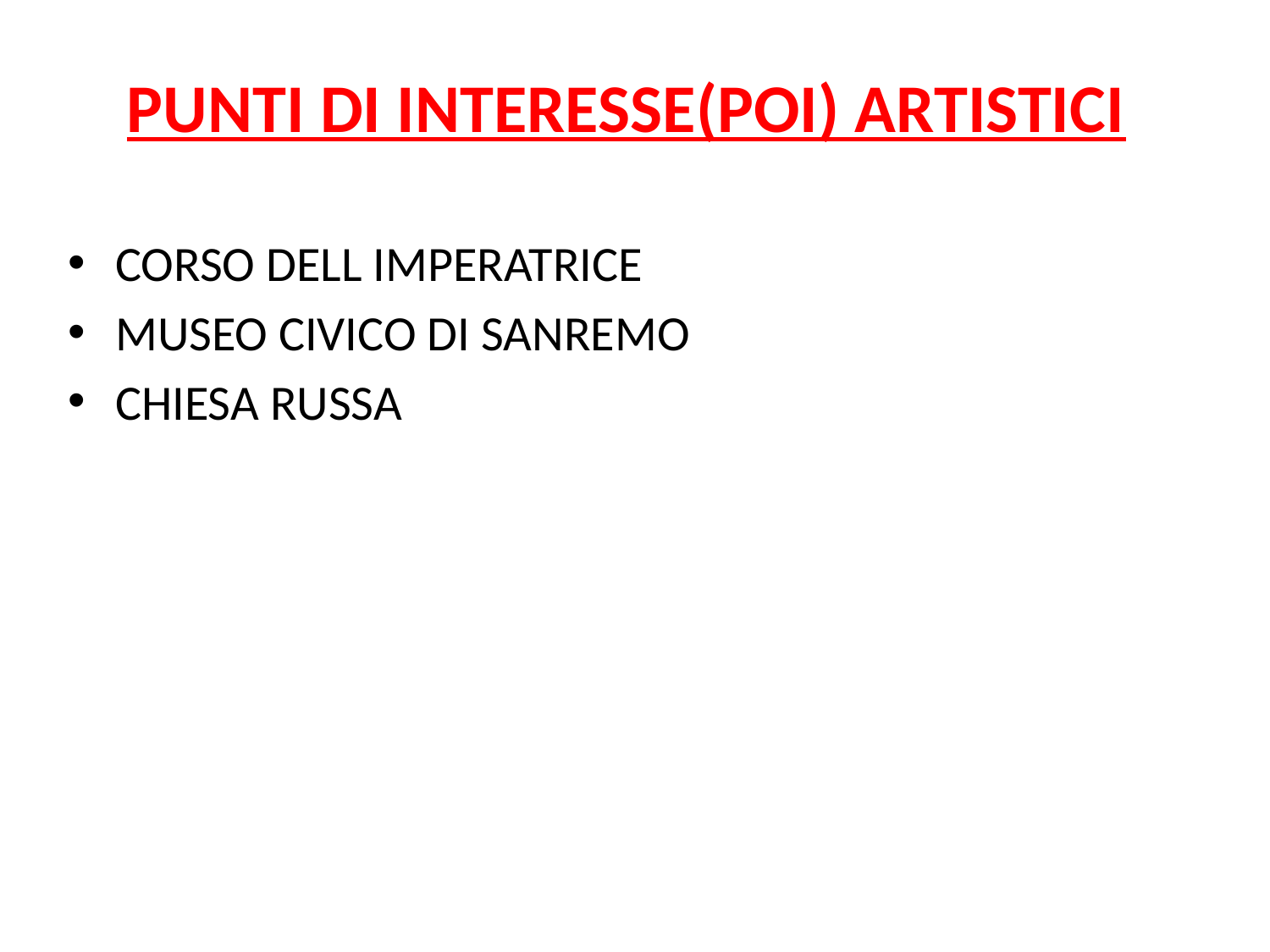

# PUNTI DI INTERESSE(POI) ARTISTICI
CORSO DELL IMPERATRICE
MUSEO CIVICO DI SANREMO
CHIESA RUSSA